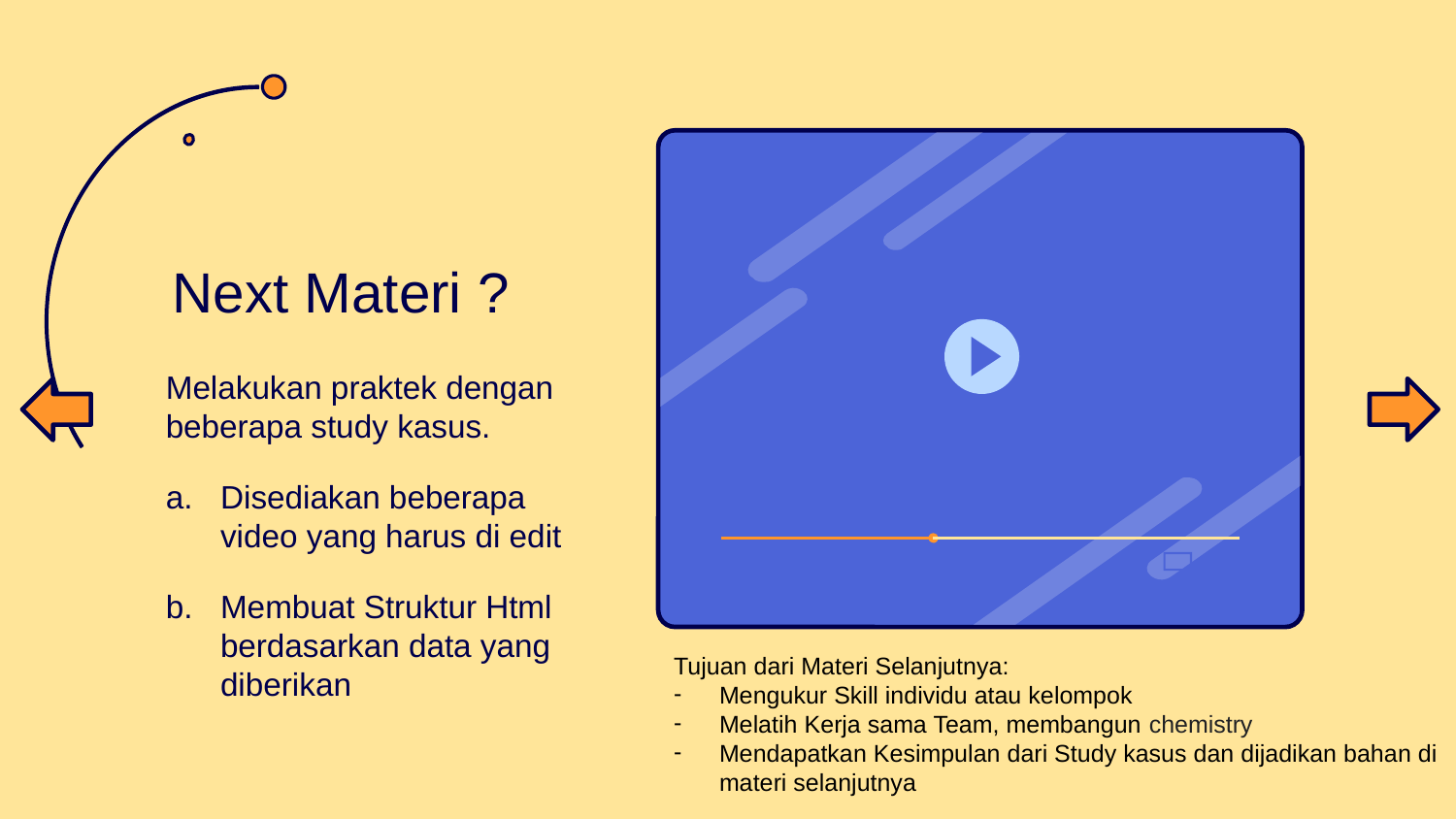

# Next Materi ?

Melakukan praktek dengan beberapa study kasus.
Disediakan beberapa video yang harus di edit
Membuat Struktur Html berdasarkan data yang diberikan

Tujuan dari Materi Selanjutnya:
Mengukur Skill individu atau kelompok
Melatih Kerja sama Team, membangun chemistry
Mendapatkan Kesimpulan dari Study kasus dan dijadikan bahan di materi selanjutnya